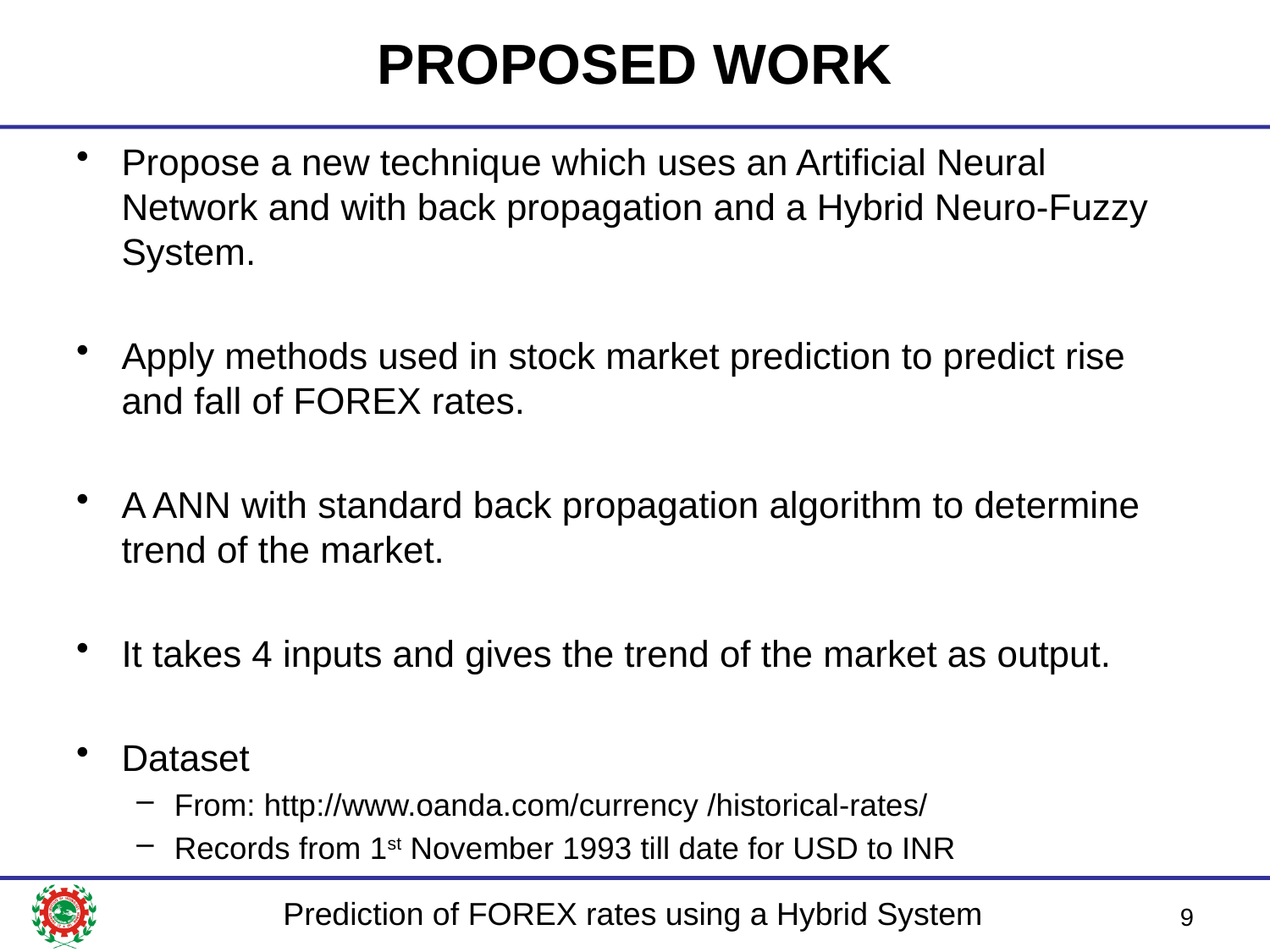

# PROPOSED WORK
Propose a new technique which uses an Artificial Neural Network and with back propagation and a Hybrid Neuro-Fuzzy System.

Apply methods used in stock market prediction to predict rise and fall of FOREX rates.

A ANN with standard back propagation algorithm to determine trend of the market.

It takes 4 inputs and gives the trend of the market as output.

Dataset
From: http://www.oanda.com/currency /historical-rates/
Records from 1st November 1993 till date for USD to INR
9